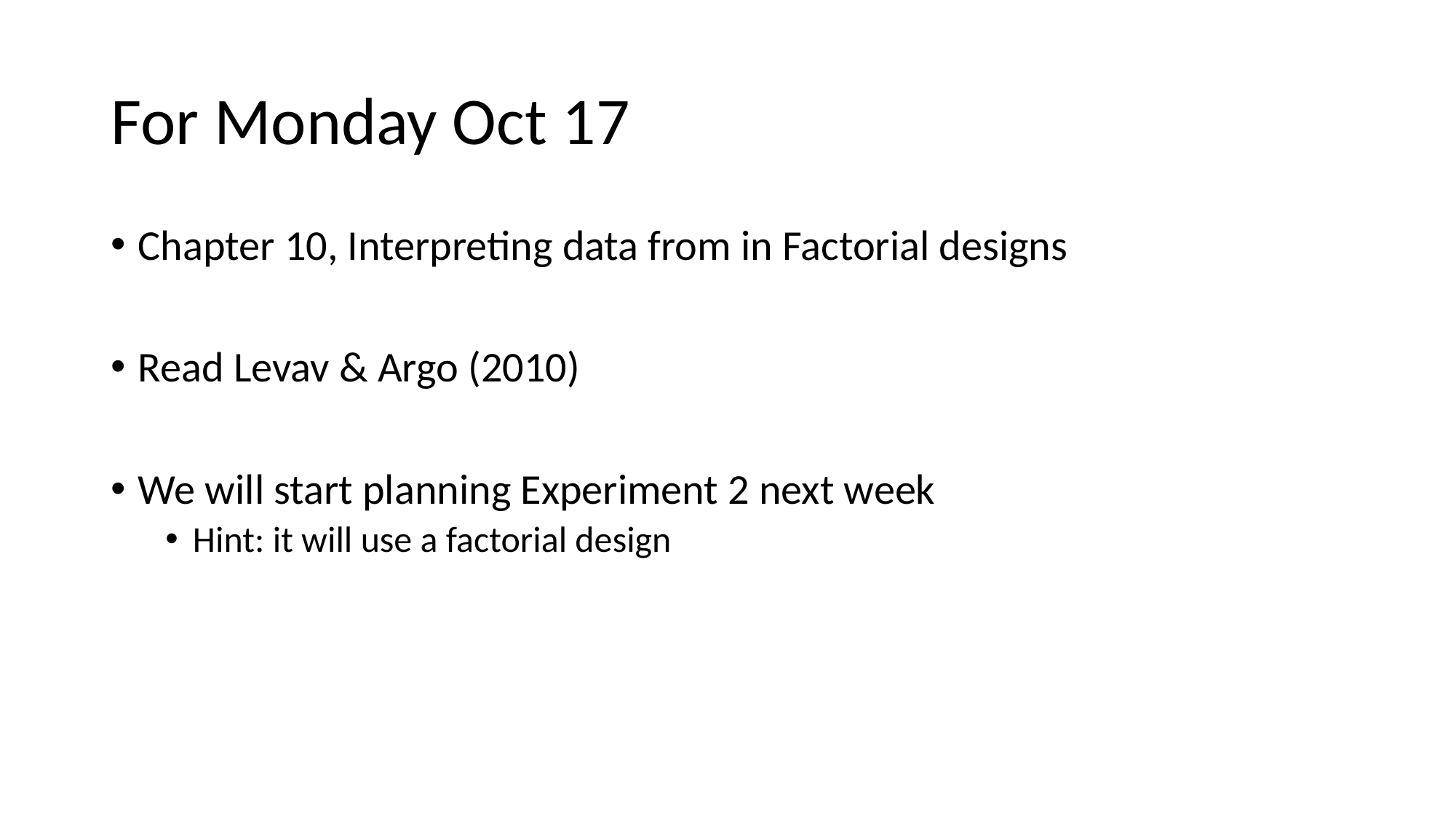

# For Monday Oct 17
Chapter 10, Interpreting data from in Factorial designs

Read Levav & Argo (2010)

We will start planning Experiment 2 next week
Hint: it will use a factorial design